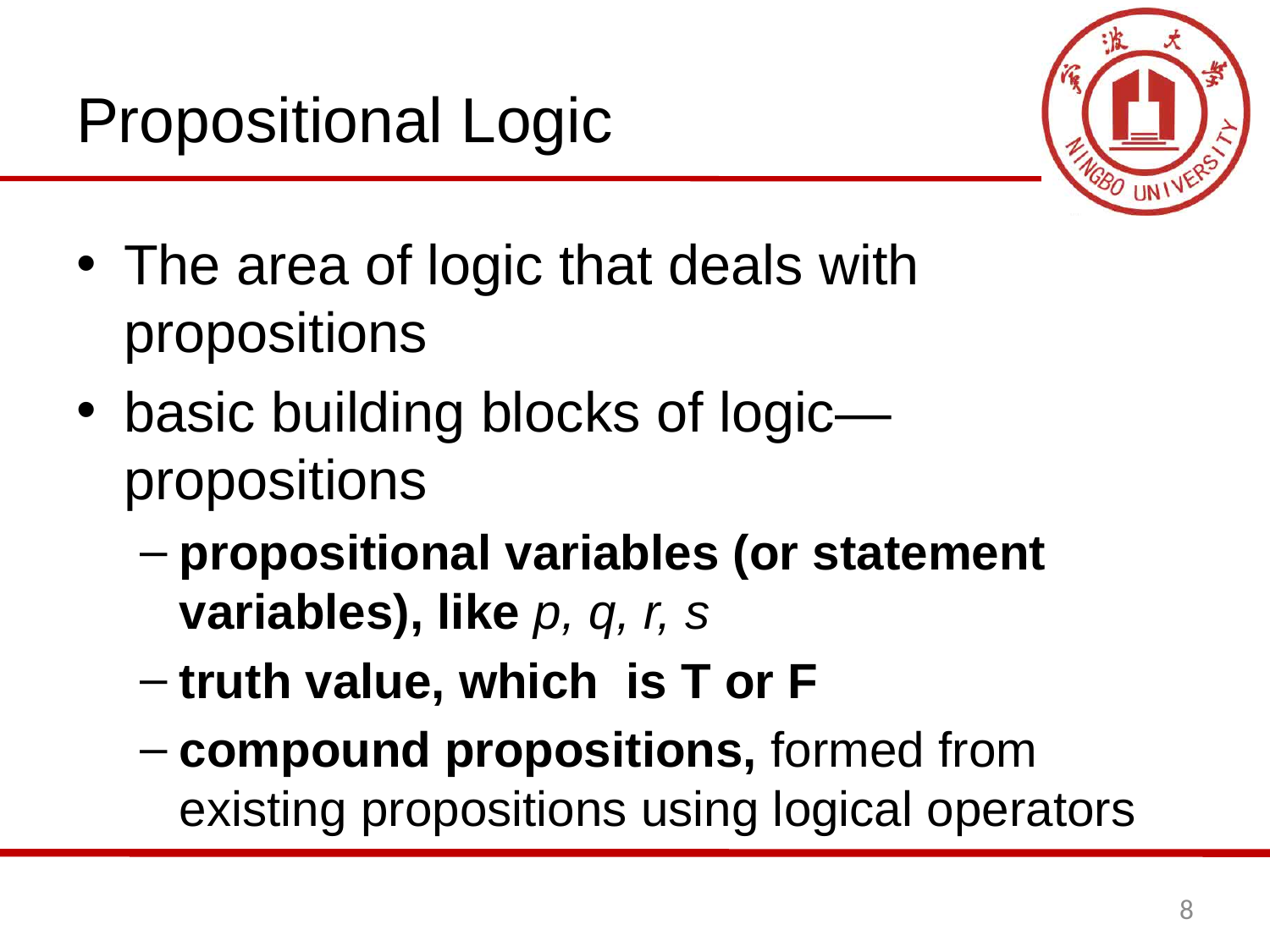

# Propositional Logic
The area of logic that deals with propositions
basic building blocks of logic—propositions
propositional variables (or statement variables), like p, q, r, s
truth value, which  is T or F
compound propositions, formed from existing propositions using logical operators

8